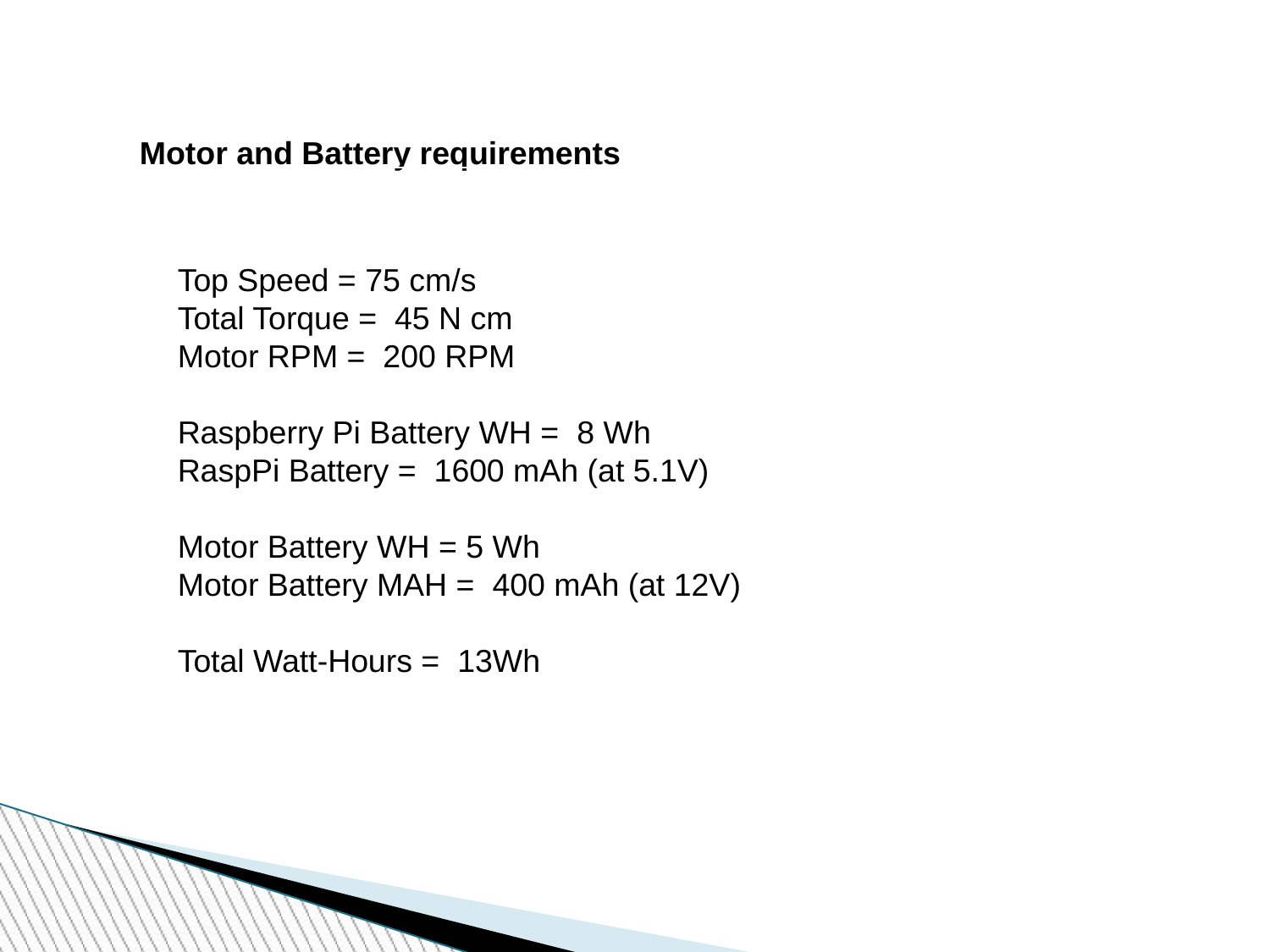

Motor and Battery requirements
Top Speed = 75 cm/s
Total Torque =  45 N cm
Motor RPM =  200 RPM

Raspberry Pi Battery WH =  8 Wh
RaspPi Battery =  1600 mAh (at 5.1V)

Motor Battery WH = 5 Wh
Motor Battery MAH =  400 mAh (at 12V)

Total Watt-Hours =  13Wh